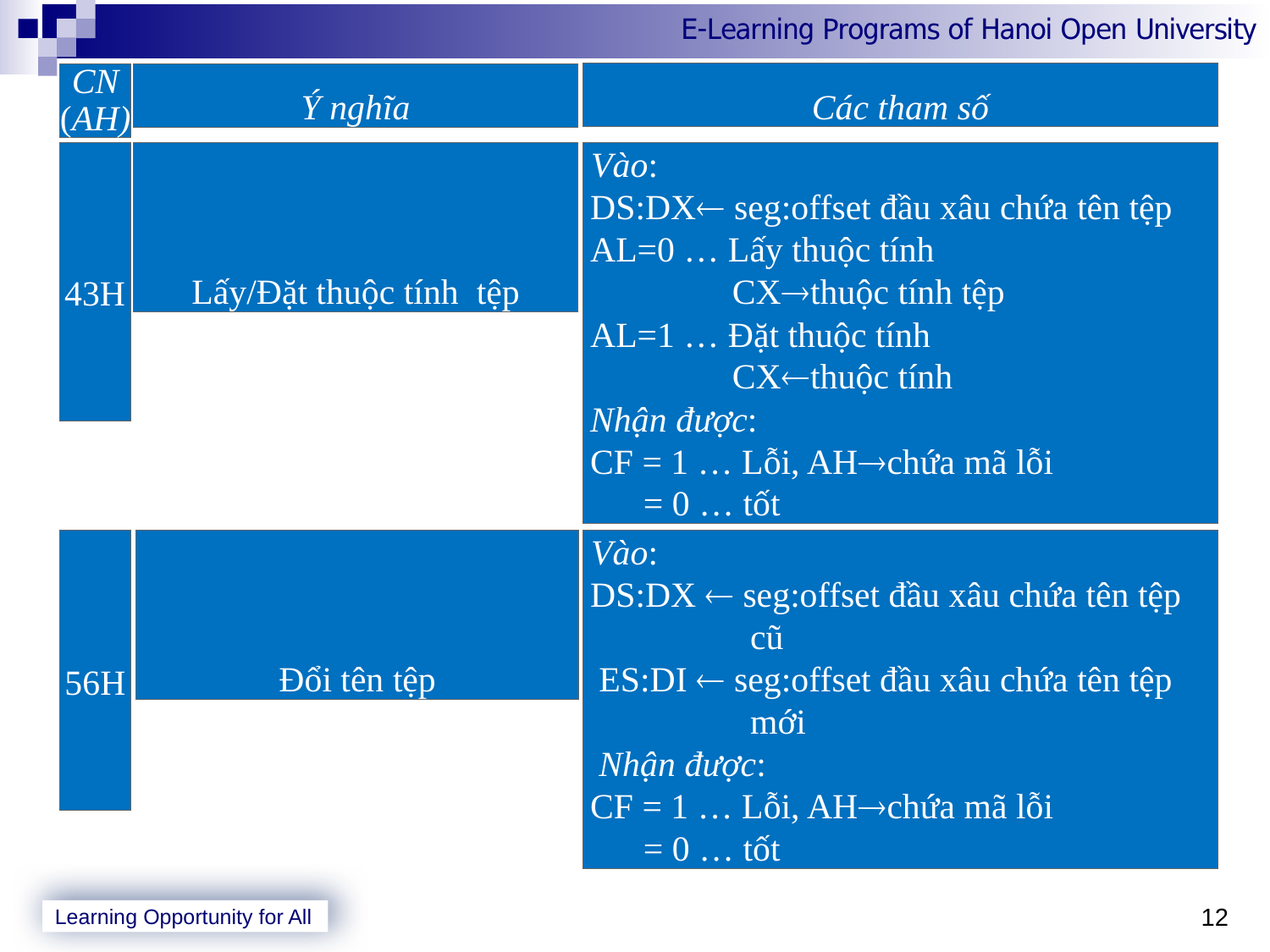

Các tham số
CN
(AH)
Ý nghĩa

43H

Lấy/Đặt thuộc tính  tệp
 Vào:
DS:DX← seg:offset đầu xâu chứa tên tệp
AL=0 … Lấy thuộc tính
                CX→thuộc tính tệp
AL=1 … Đặt thuộc tính
                CX←thuộc tính
Nhận được:
CF = 1 … Lỗi, AH→chứa mã lỗi
      = 0 … tốt

56H

 Vào:
DS:DX ← seg:offset đầu xâu chứa tên tệp
                  cũ
 ES:DI ← seg:offset đầu xâu chứa tên tệp
                  mới
 Nhận được:
CF = 1 … Lỗi, AH→chứa mã lỗi
      = 0 … tốt

Đổi tên tệp

12